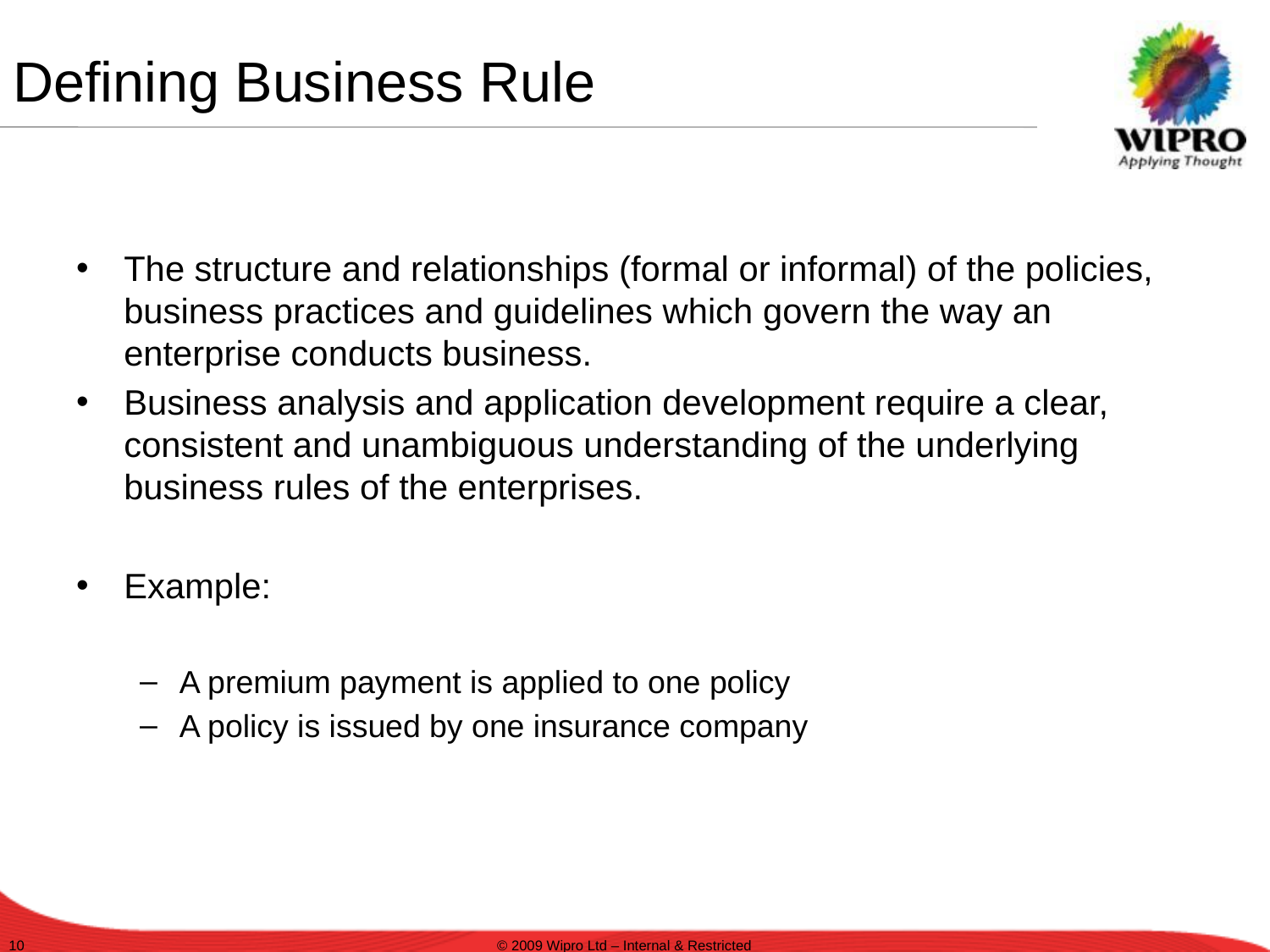

# Defining Business Rule

The structure and relationships (formal or informal) of the policies, business practices and guidelines which govern the way an enterprise conducts business.
Business analysis and application development require a clear, consistent and unambiguous understanding of the underlying business rules of the enterprises.

Example:

A premium payment is applied to one policy
A policy is issued by one insurance company